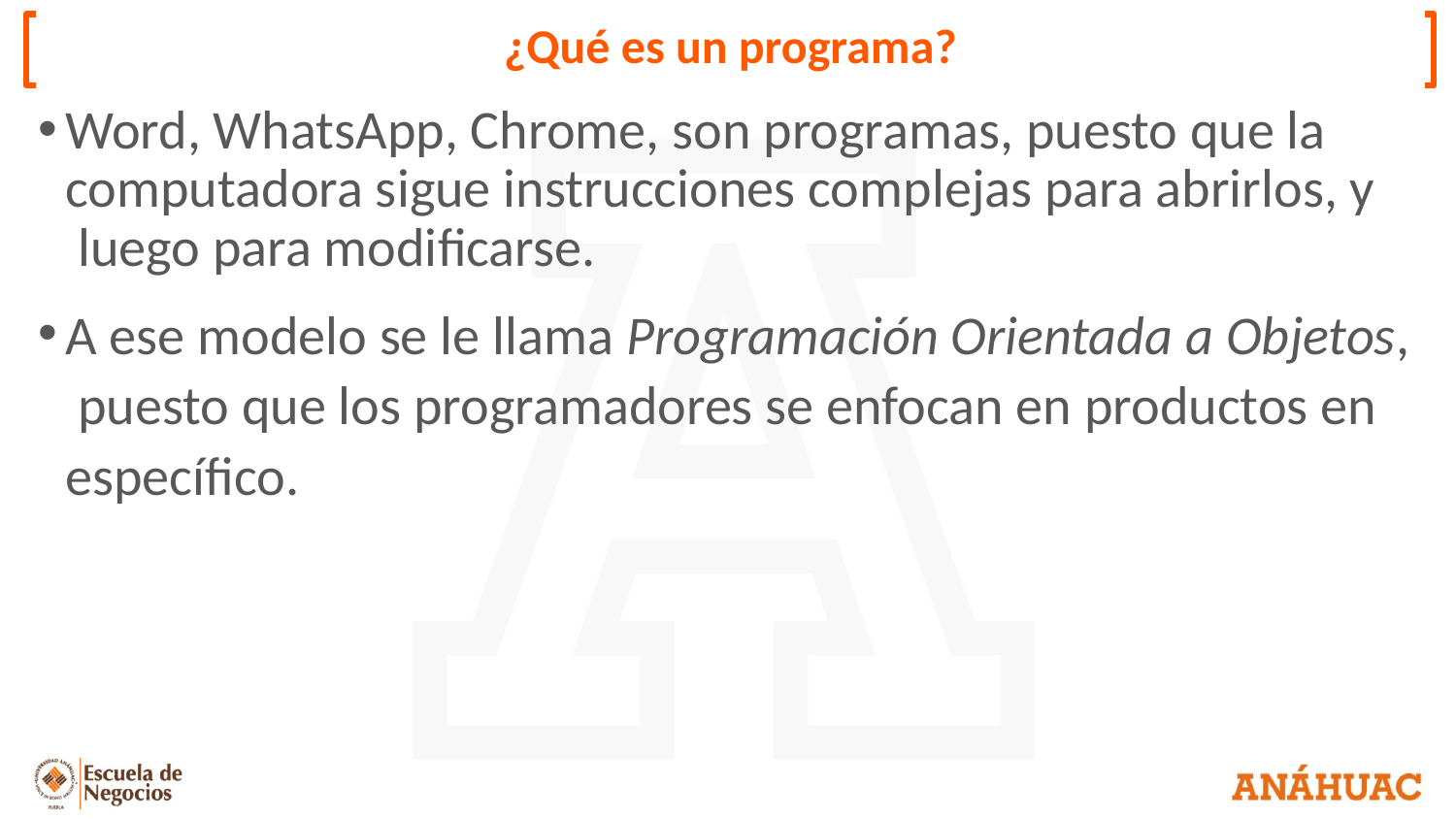

# ¿Qué es un programa?
Word, WhatsApp, Chrome, son programas, puesto que la  computadora sigue instrucciones complejas para abrirlos, y  luego para modificarse.
A ese modelo se le llama Programación Orientada a Objetos,  puesto que los programadores se enfocan en productos en  específico.